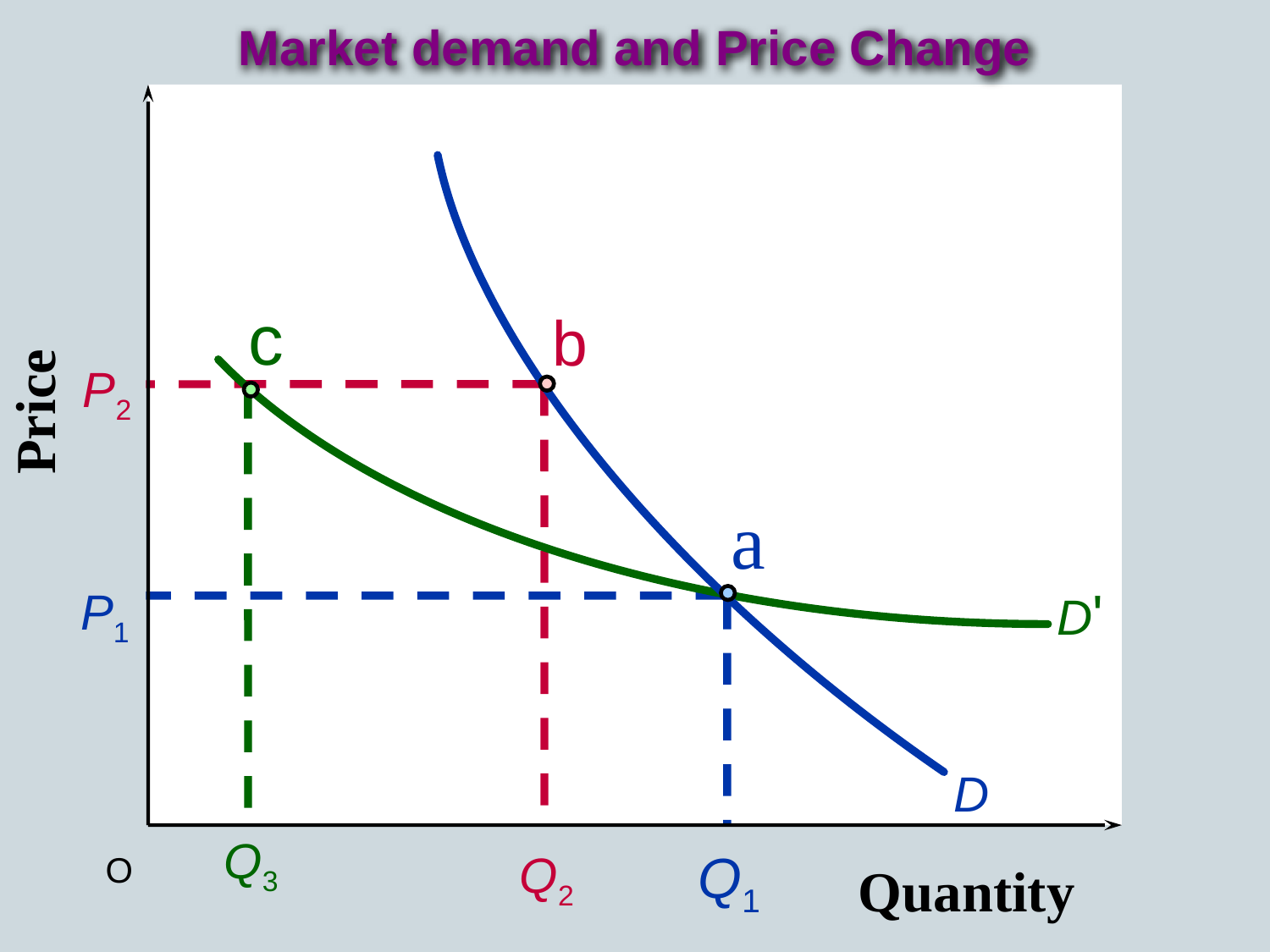

Market demand and Price Change

c
b
P2
Price

a
D'
P1

D
Q3

Q1
Q2
O
Quantity